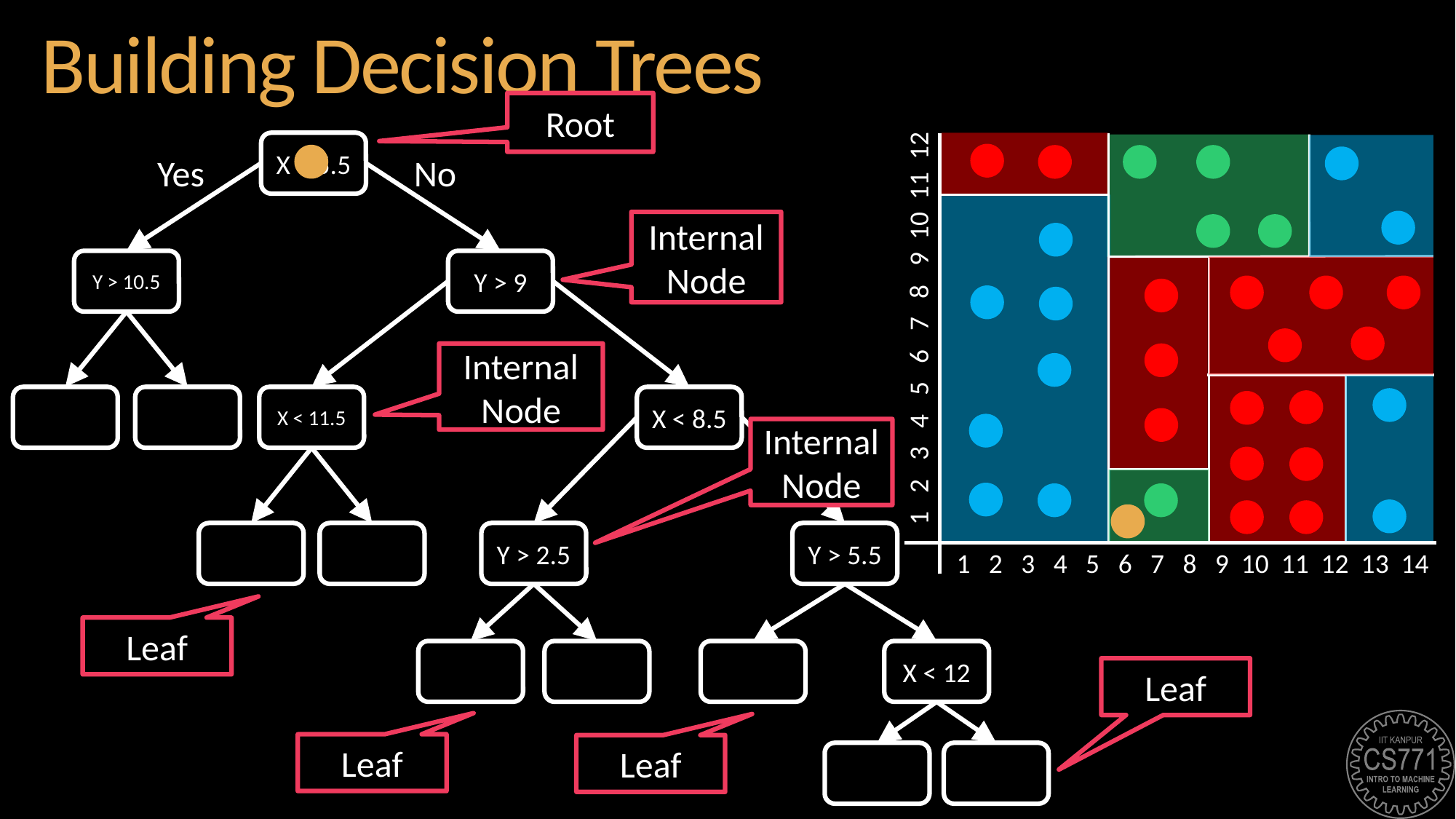

# Building Decision Trees
Root
X < 5.5

Yes
No

Internal Node
Y > 10.5
Y > 9

 1   2   3   4   5   6   7   8   9  10  11  12
Internal Node

X < 11.5
X < 8.5
Internal Node

Y > 2.5
Y > 5.5
 1   2   3   4   5   6   7   8   9  10  11  12  13  14
Leaf

X < 12
Leaf
Leaf
Leaf